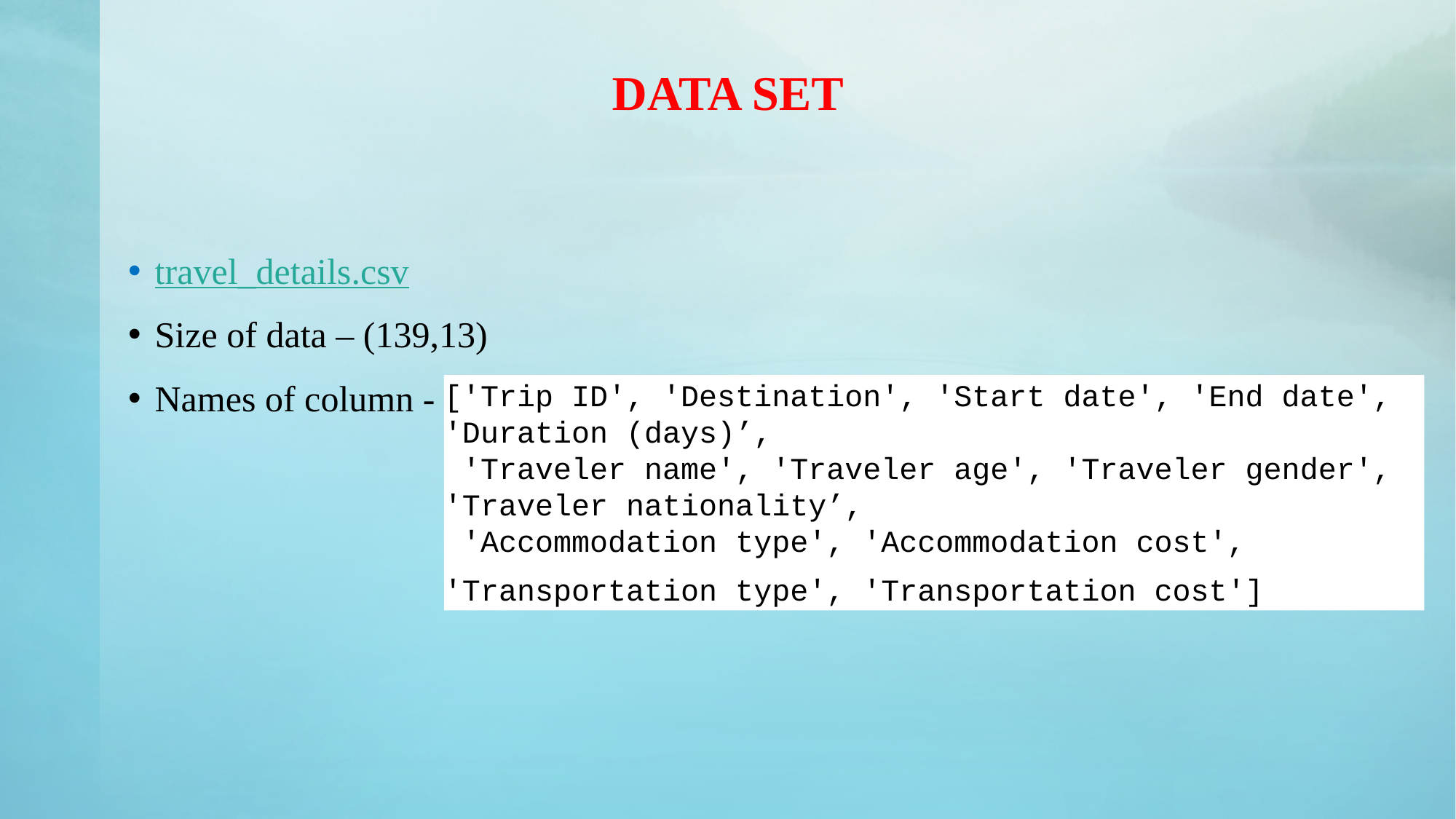

# DATA SET

travel_details.csv
Size of data – (139,13)
Names of column -
['Trip ID', 'Destination', 'Start date', 'End date', 'Duration (days)’,
 'Traveler name', 'Traveler age', 'Traveler gender', 'Traveler nationality’,
 'Accommodation type', 'Accommodation cost', 'Transportation type', 'Transportation cost']